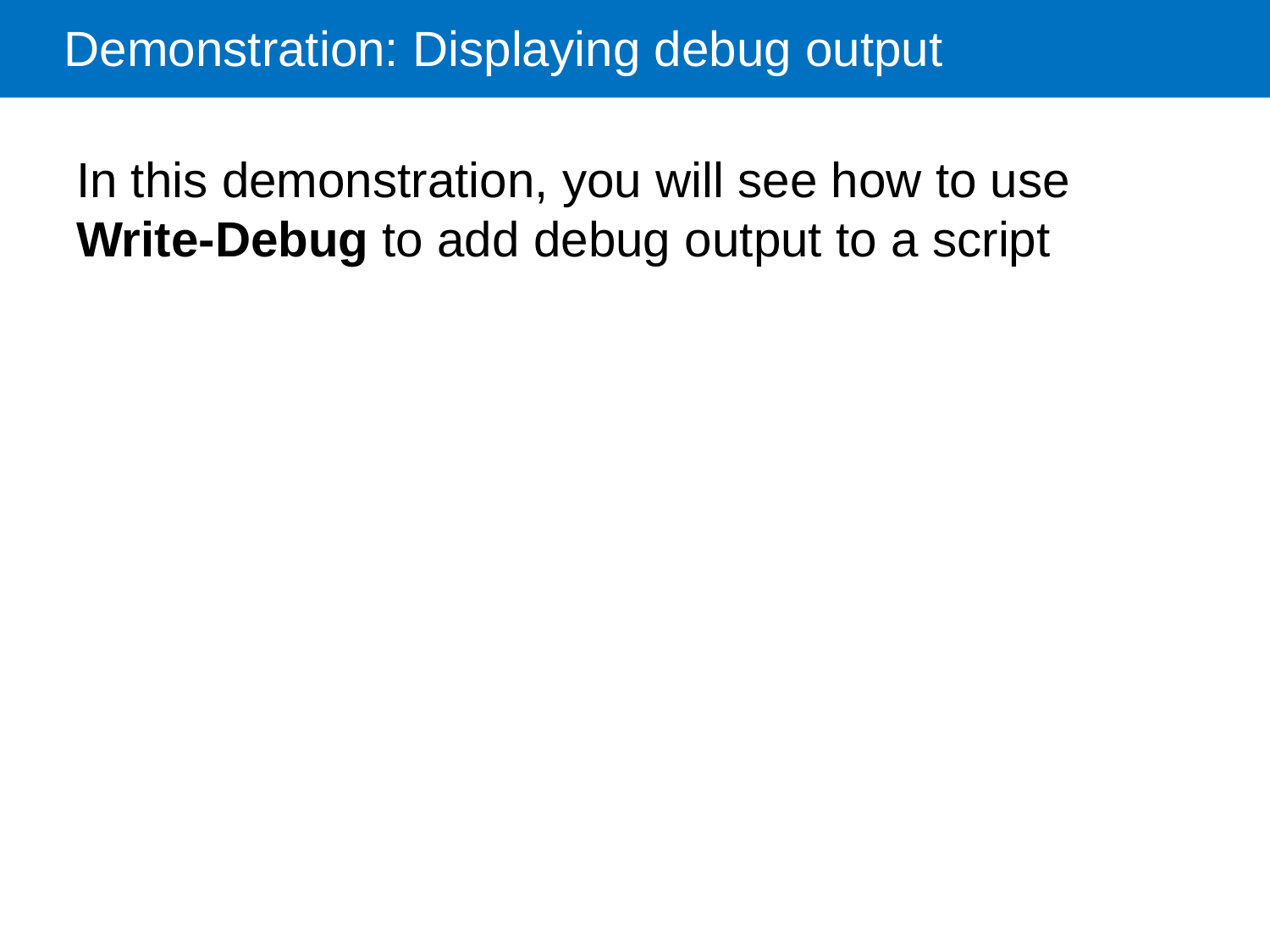

# Demonstration: Displaying debug output
In this demonstration, you will see how to use Write-Debug to add debug output to a script